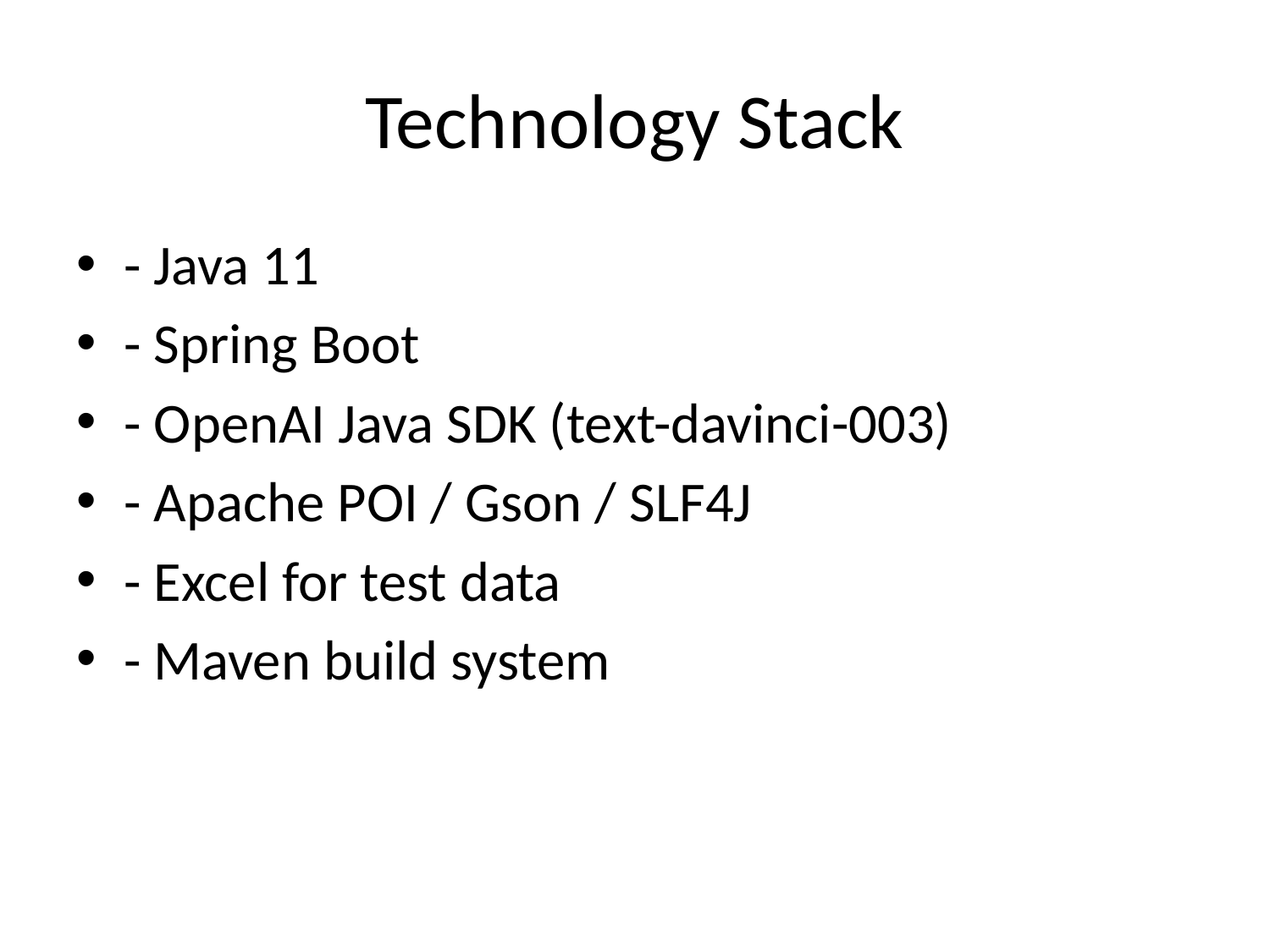

# Technology Stack
- Java 11
- Spring Boot
- OpenAI Java SDK (text-davinci-003)
- Apache POI / Gson / SLF4J
- Excel for test data
- Maven build system